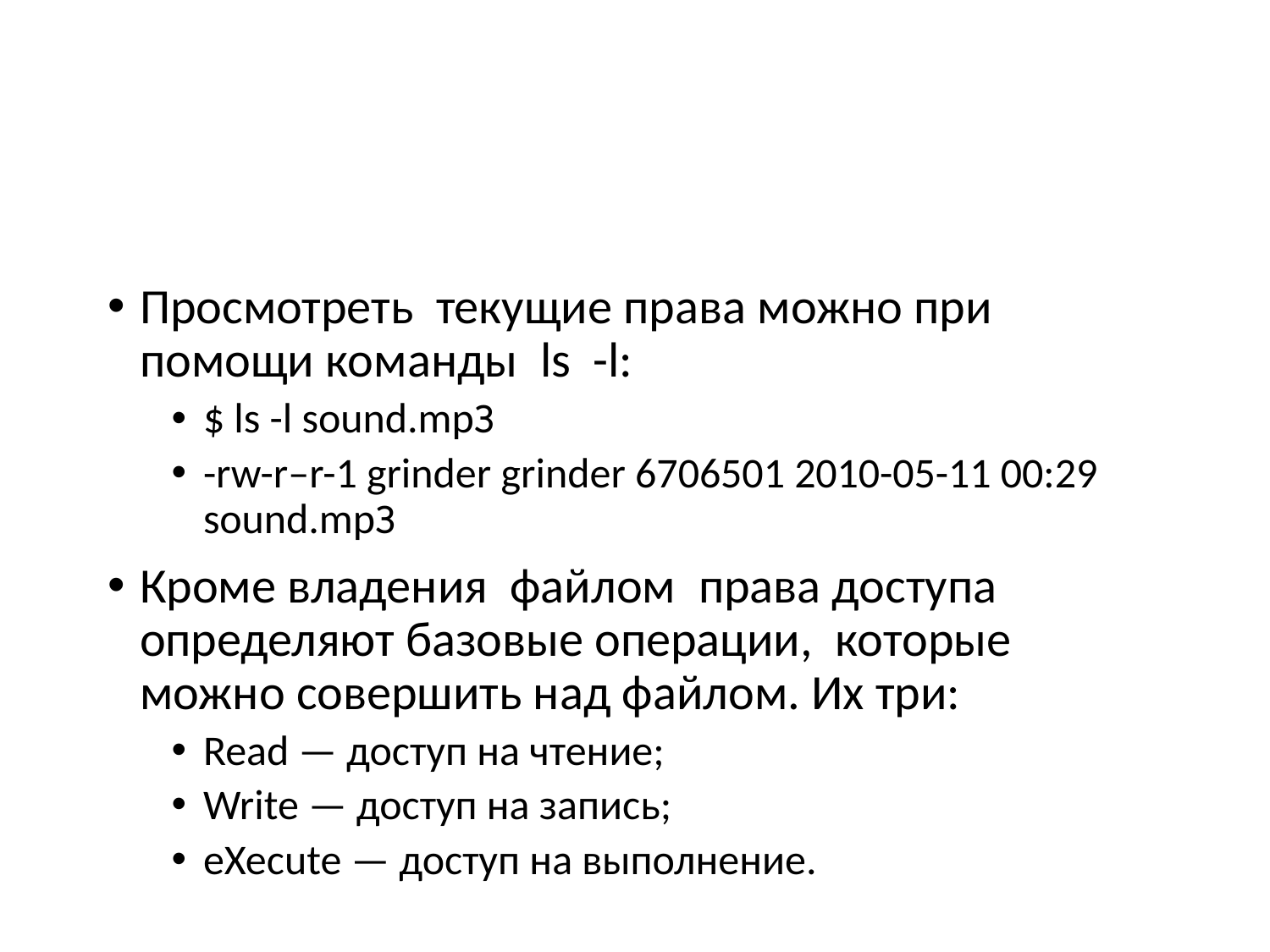

#
Просмотреть  текущие права можно при помощи команды  ls  -l:
$ ls -l sound.mрЗ
-rw-r–r-1 grinder grinder 6706501 2010-05-11 00:29 sound.mрЗ
Кроме владения  файлом  права доступа определяют базовые операции,  которые можно совершить над файлом. Их три:
Read — доступ на чтение;
Write — доступ на запись;
eXecute — доступ на выполнение.